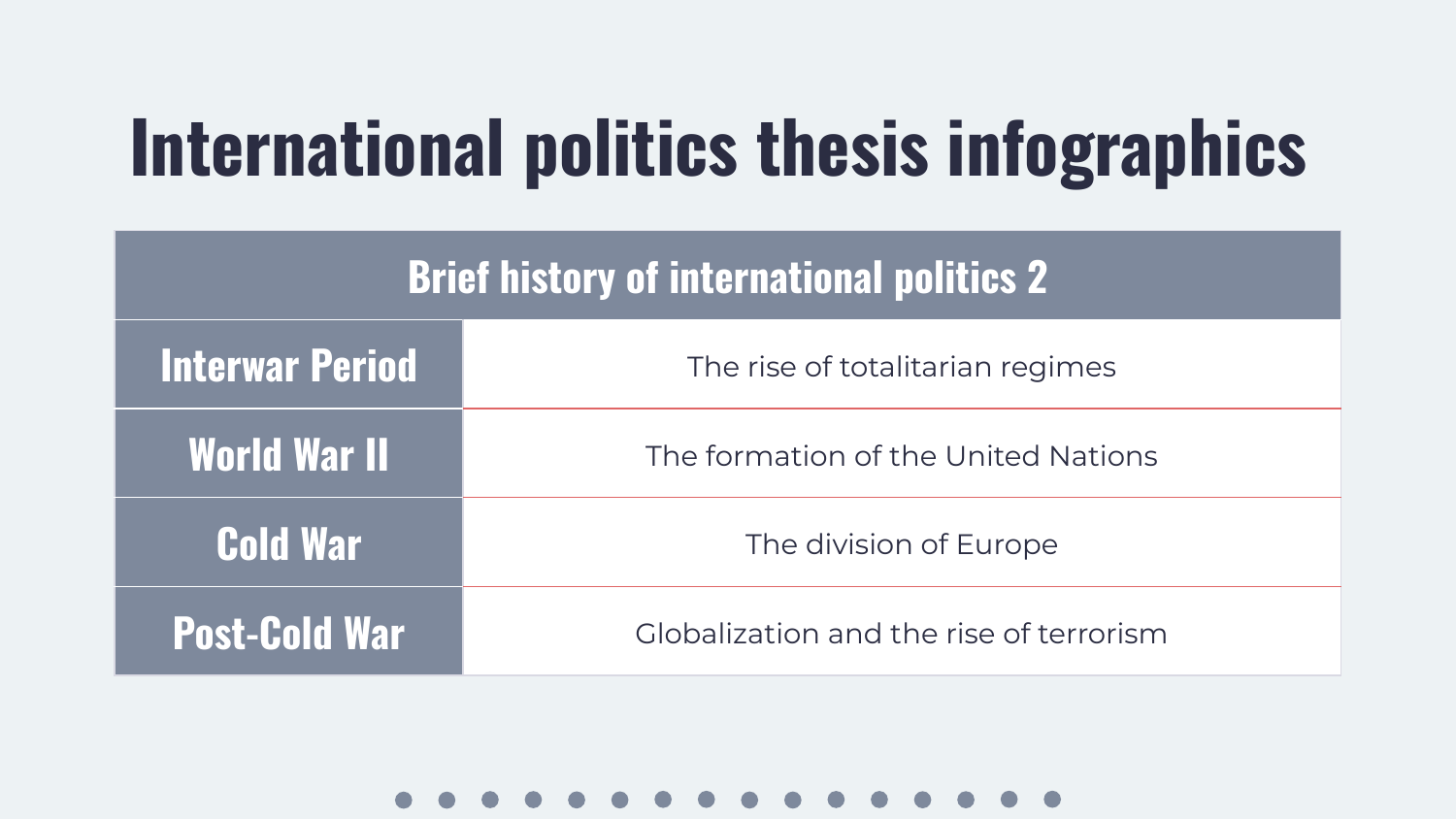

# International politics thesis infographics
| Brief history of international politics 2 |  |
| --- | --- |
| Interwar Period | The rise of totalitarian regimes |
| World War II | The formation of the United Nations |
| Cold War | The division of Europe |
| Post-Cold War | Globalization and the rise of terrorism |